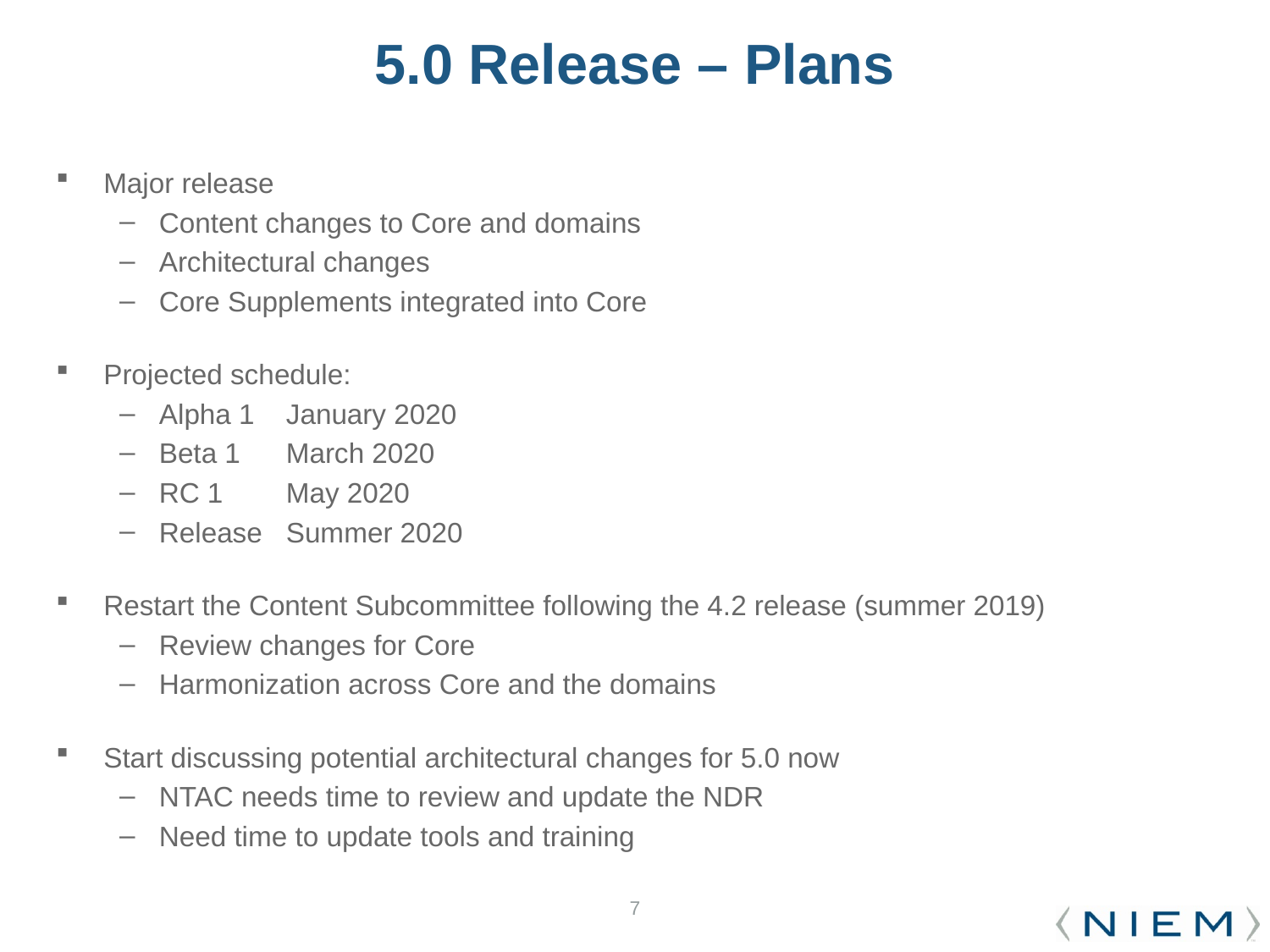

# 5.0 Release – Plans
Major release
Content changes to Core and domains
Architectural changes
Core Supplements integrated into Core
Projected schedule:
Alpha 1	January 2020
Beta 1	March 2020
RC 1	May 2020
Release 	Summer 2020
Restart the Content Subcommittee following the 4.2 release (summer 2019)
Review changes for Core
Harmonization across Core and the domains
Start discussing potential architectural changes for 5.0 now
NTAC needs time to review and update the NDR
Need time to update tools and training
7